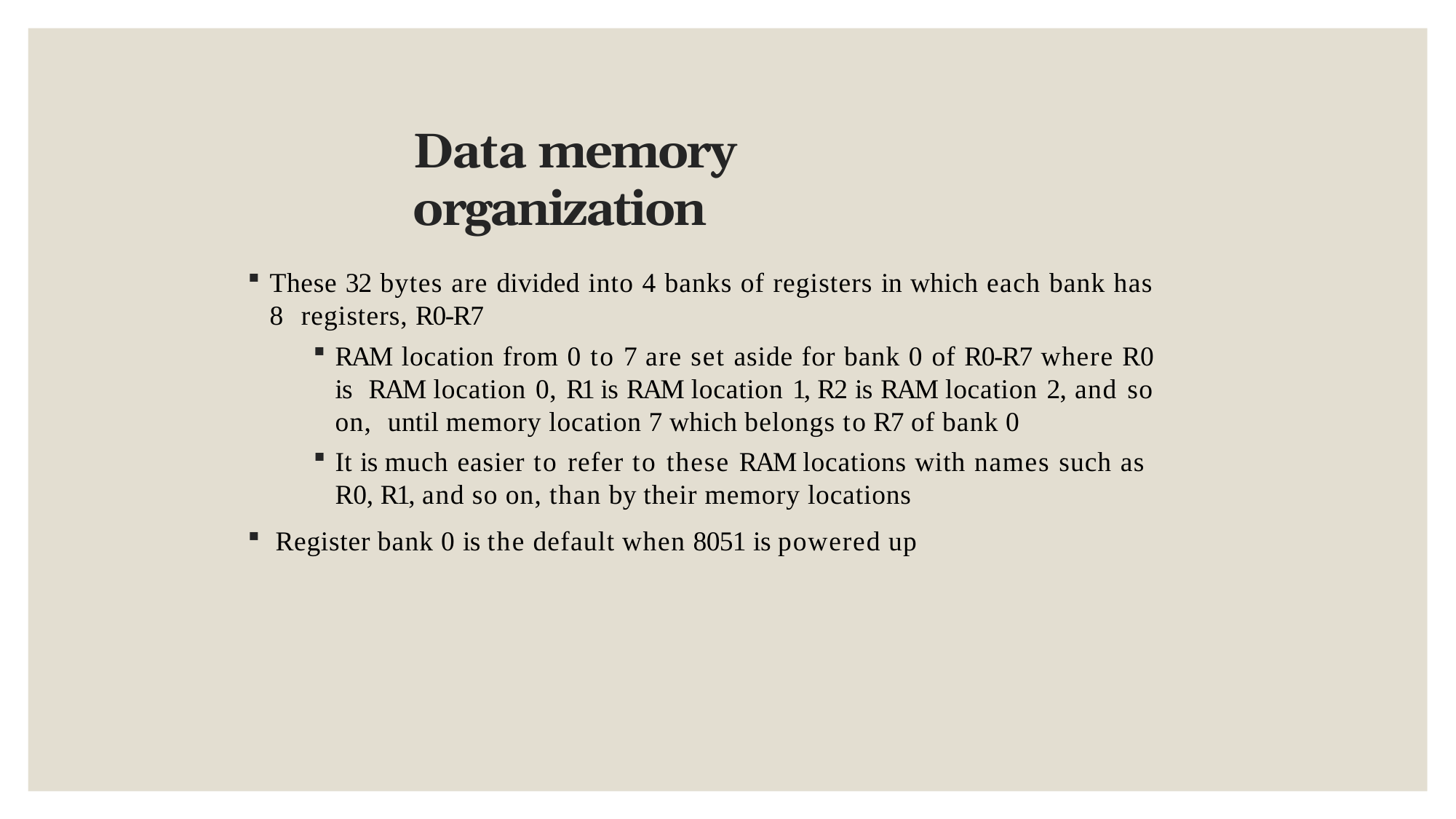

# Data memory organization
These 32 bytes are divided into 4 banks of registers in which each bank has 8  registers, R0-R7
RAM location from 0 to 7 are set aside for bank 0 of R0-R7 where R0 is  RAM location 0, R1 is RAM location 1, R2 is RAM location 2, and so on,  until memory location 7 which belongs to R7 of bank 0
It is much easier to refer to these RAM locations with names such as  R0, R1, and so on, than by their memory locations
Register bank 0 is the default when 8051 is powered up